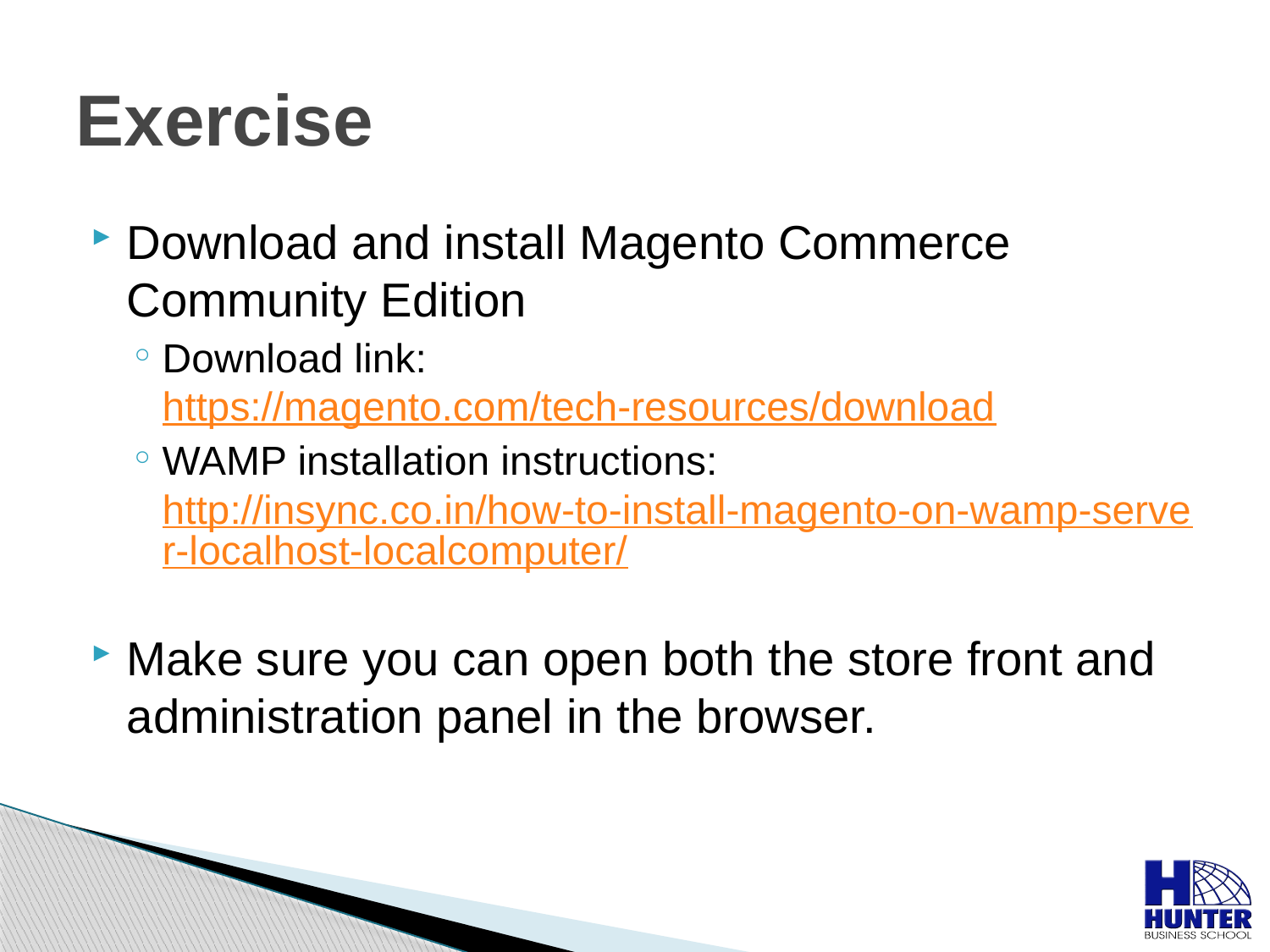

# Exercise
Download and install Magento Commerce Community Edition
Download link: https://magento.com/tech-resources/download
WAMP installation instructions: http://insync.co.in/how-to-install-magento-on-wamp-server-localhost-localcomputer/
Make sure you can open both the store front and administration panel in the browser.